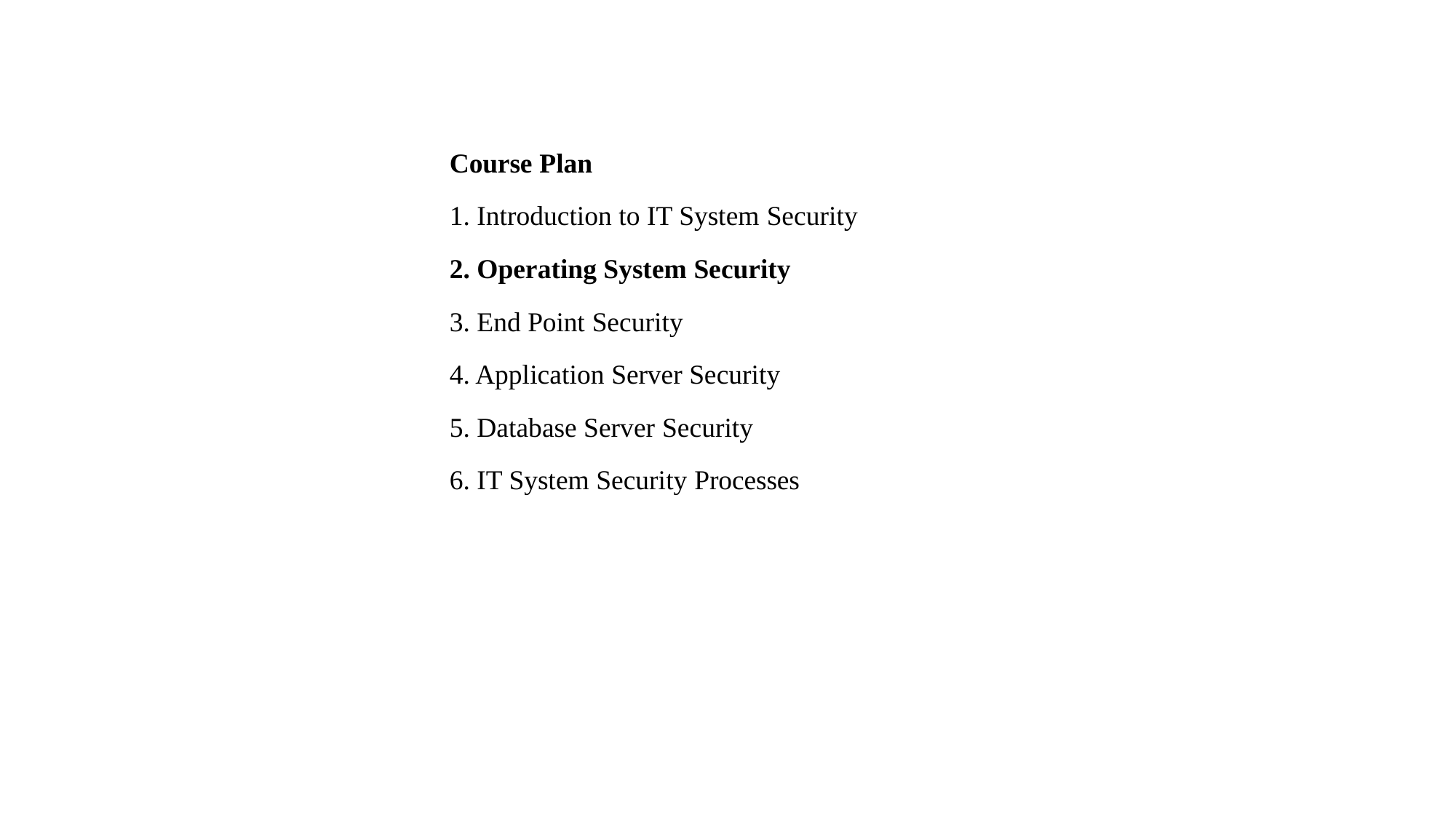

Course Plan
Introduction to IT System Security
Operating System Security
End Point Security
Application Server Security
Database Server Security
IT System Security Processes